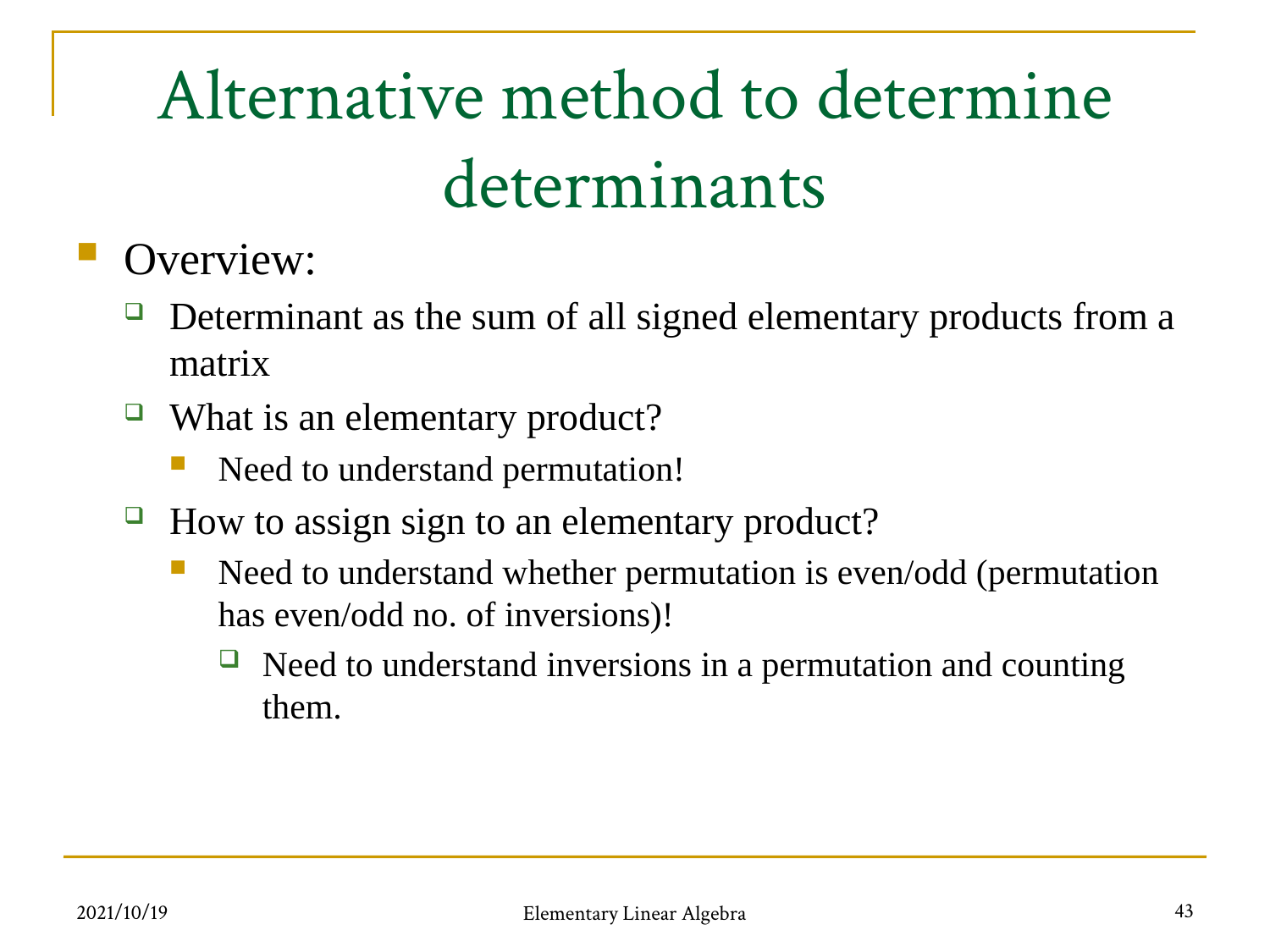

# Alternative method to determine determinants
Overview:
Determinant as the sum of all signed elementary products from a matrix
What is an elementary product?
Need to understand permutation!
How to assign sign to an elementary product?
Need to understand whether permutation is even/odd (permutation has even/odd no. of inversions)!
Need to understand inversions in a permutation and counting them.
2021/10/19
43
Elementary Linear Algebra